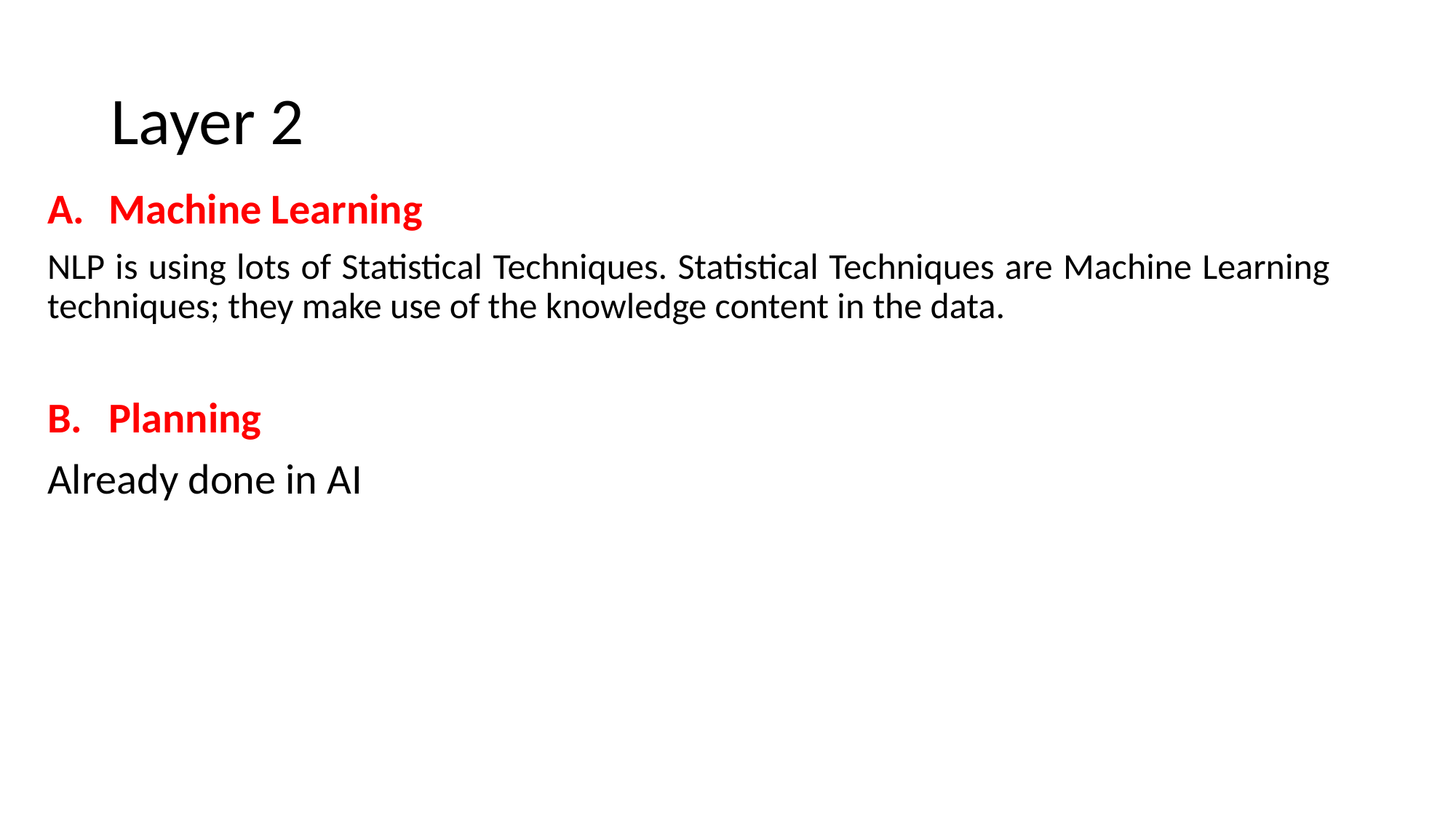

# Layer 2
Machine Learning
NLP is using lots of Statistical Techniques. Statistical Techniques are Machine Learning techniques; they make use of the knowledge content in the data.

Planning
Already done in AI